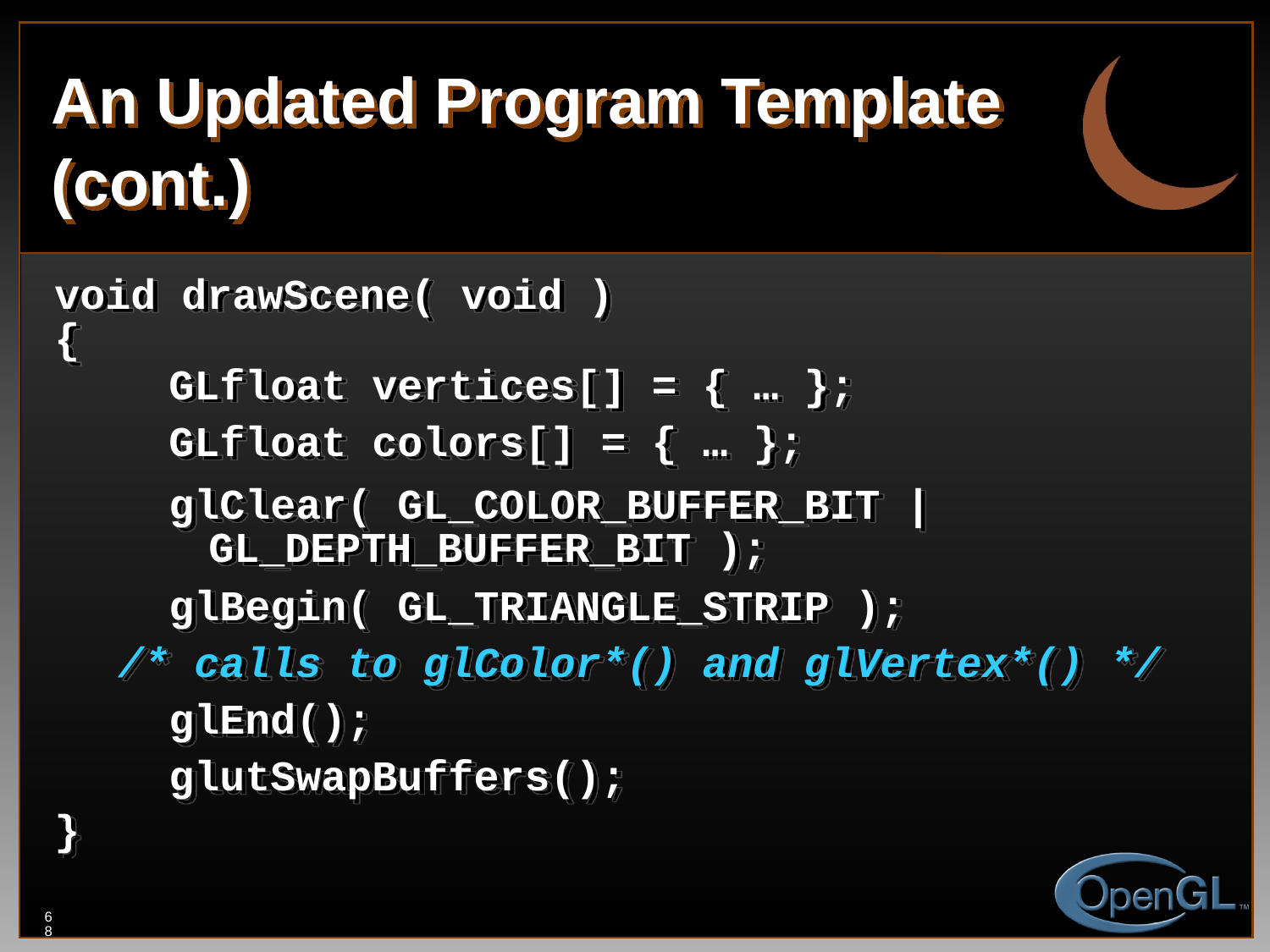

# An Updated Program Template (cont.)
void drawScene( void )
{
  GLfloat vertices[] = { … };
  GLfloat colors[] = { … };
  glClear( GL_COLOR_BUFFER_BIT |
  GL_DEPTH_BUFFER_BIT );
  glBegin( GL_TRIANGLE_STRIP );
/* calls to glColor*() and glVertex*() */
  glEnd();
  glutSwapBuffers();
}
68